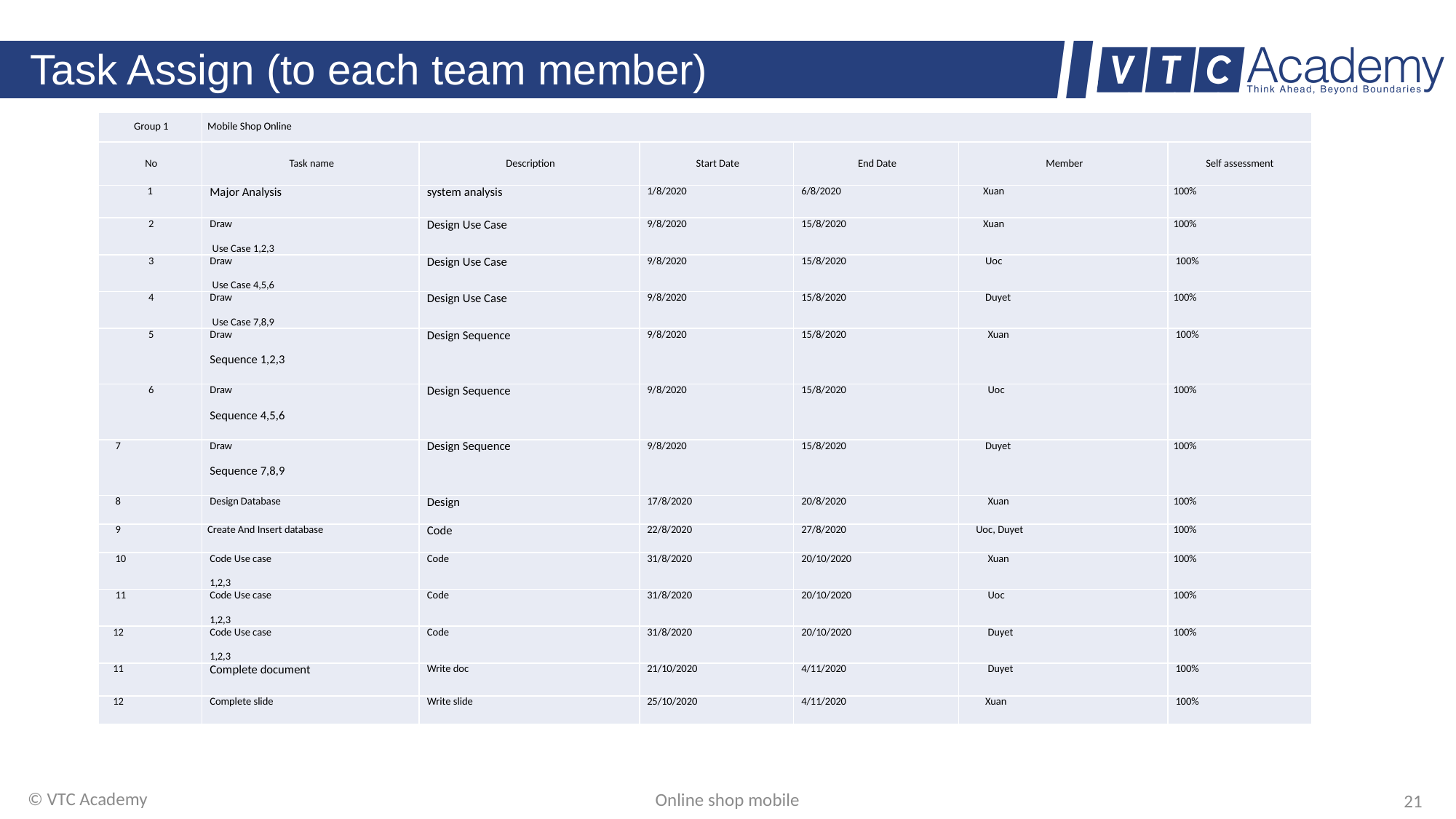

# Task Assign (to each team member)
| Group 1 | Mobile Shop Online |  |  |  |  |  |
| --- | --- | --- | --- | --- | --- | --- |
| No | Task name | Description | Start Date | End Date | Member | Self assessment |
| 1 | Major Analysis | system analysis | 1/8/2020 | 6/8/2020 | Xuan | 100% |
| 2 | Draw Use Case 1,2,3 | Design Use Case | 9/8/2020 | 15/8/2020 | Xuan | 100% |
| 3 | Draw Use Case 4,5,6 | Design Use Case | 9/8/2020 | 15/8/2020 | Uoc | 100% |
| 4 | Draw Use Case 7,8,9 | Design Use Case | 9/8/2020 | 15/8/2020 | Duyet | 100% |
| 5 | Draw Sequence 1,2,3 | Design Sequence | 9/8/2020 | 15/8/2020 | Xuan | 100% |
| 6 | Draw Sequence 4,5,6 | Design Sequence | 9/8/2020 | 15/8/2020 | Uoc | 100% |
| 7 | Draw Sequence 7,8,9 | Design Sequence | 9/8/2020 | 15/8/2020 | Duyet | 100% |
| 8 | Design Database | Design | 17/8/2020 | 20/8/2020 | Xuan | 100% |
| 9 | Create And Insert database | Code | 22/8/2020 | 27/8/2020 | Uoc, Duyet | 100% |
| 10 | Code Use case 1,2,3 | Code | 31/8/2020 | 20/10/2020 | Xuan | 100% |
| 11 | Code Use case 1,2,3 | Code | 31/8/2020 | 20/10/2020 | Uoc | 100% |
| 12 | Code Use case 1,2,3 | Code | 31/8/2020 | 20/10/2020 | Duyet | 100% |
| 11 | Complete document | Write doc | 21/10/2020 | 4/11/2020 | Duyet | 100% |
| 12 | Complete slide | Write slide | 25/10/2020 | 4/11/2020 | Xuan | 100% |
© VTC Academy
Online shop mobile
21